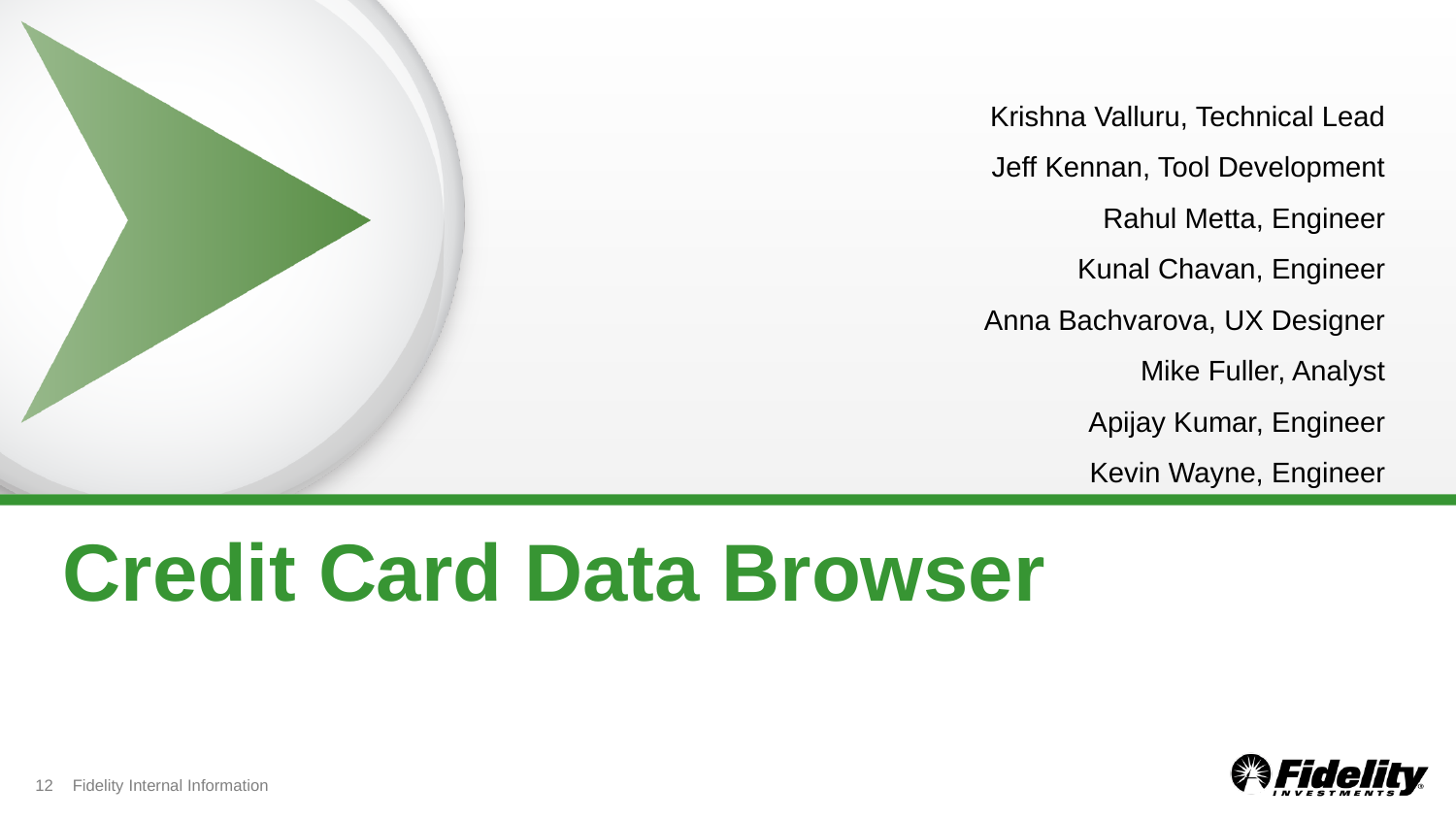

Krishna Valluru, Technical Lead
Jeff Kennan, Tool Development
Rahul Metta, Engineer
Kunal Chavan, Engineer
Anna Bachvarova, UX Designer
Mike Fuller, Analyst
Apijay Kumar, Engineer
Kevin Wayne, Engineer
# Credit Card Data Browser
12